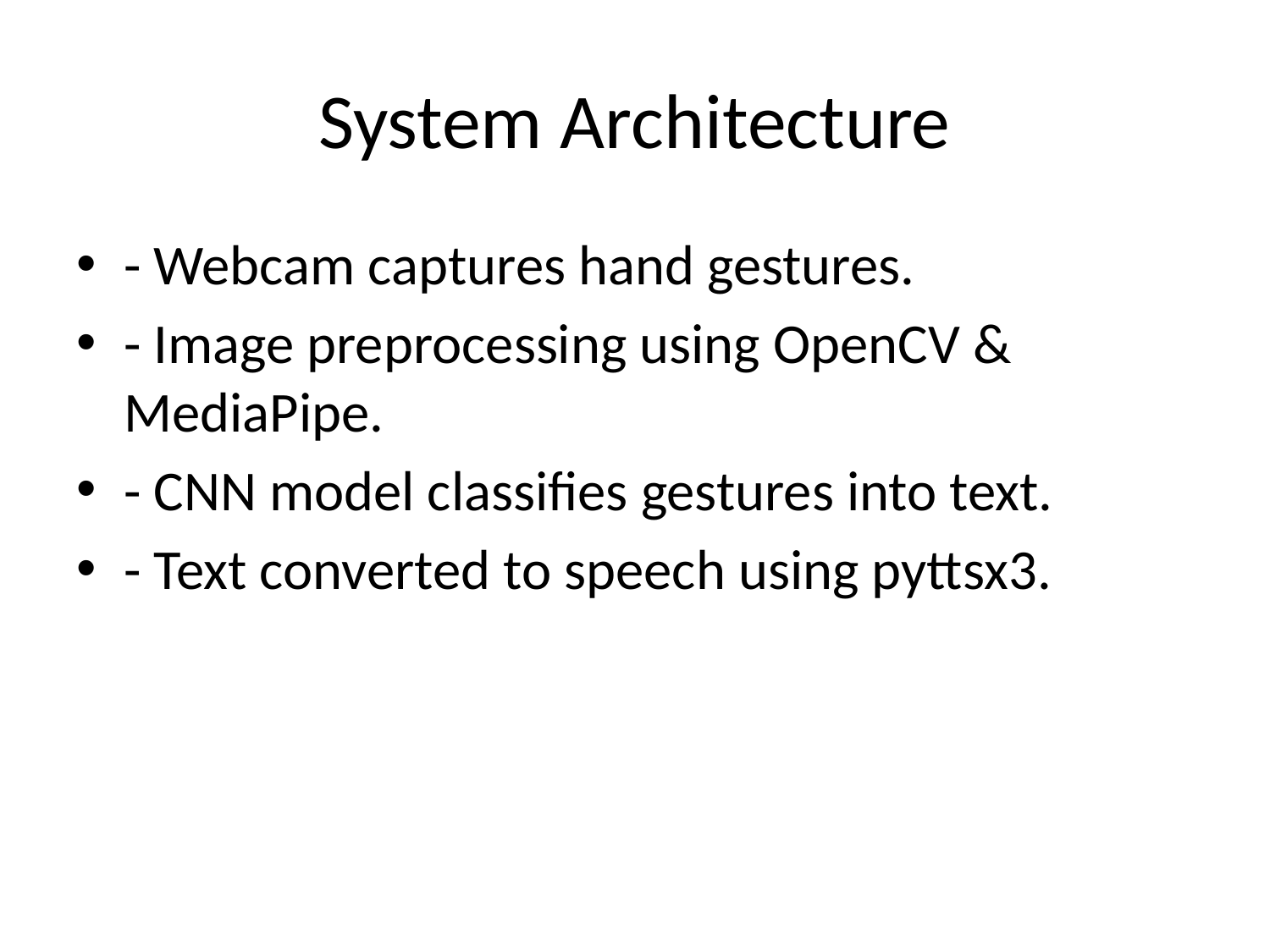

# System Architecture
- Webcam captures hand gestures.
- Image preprocessing using OpenCV & MediaPipe.
- CNN model classifies gestures into text.
- Text converted to speech using pyttsx3.